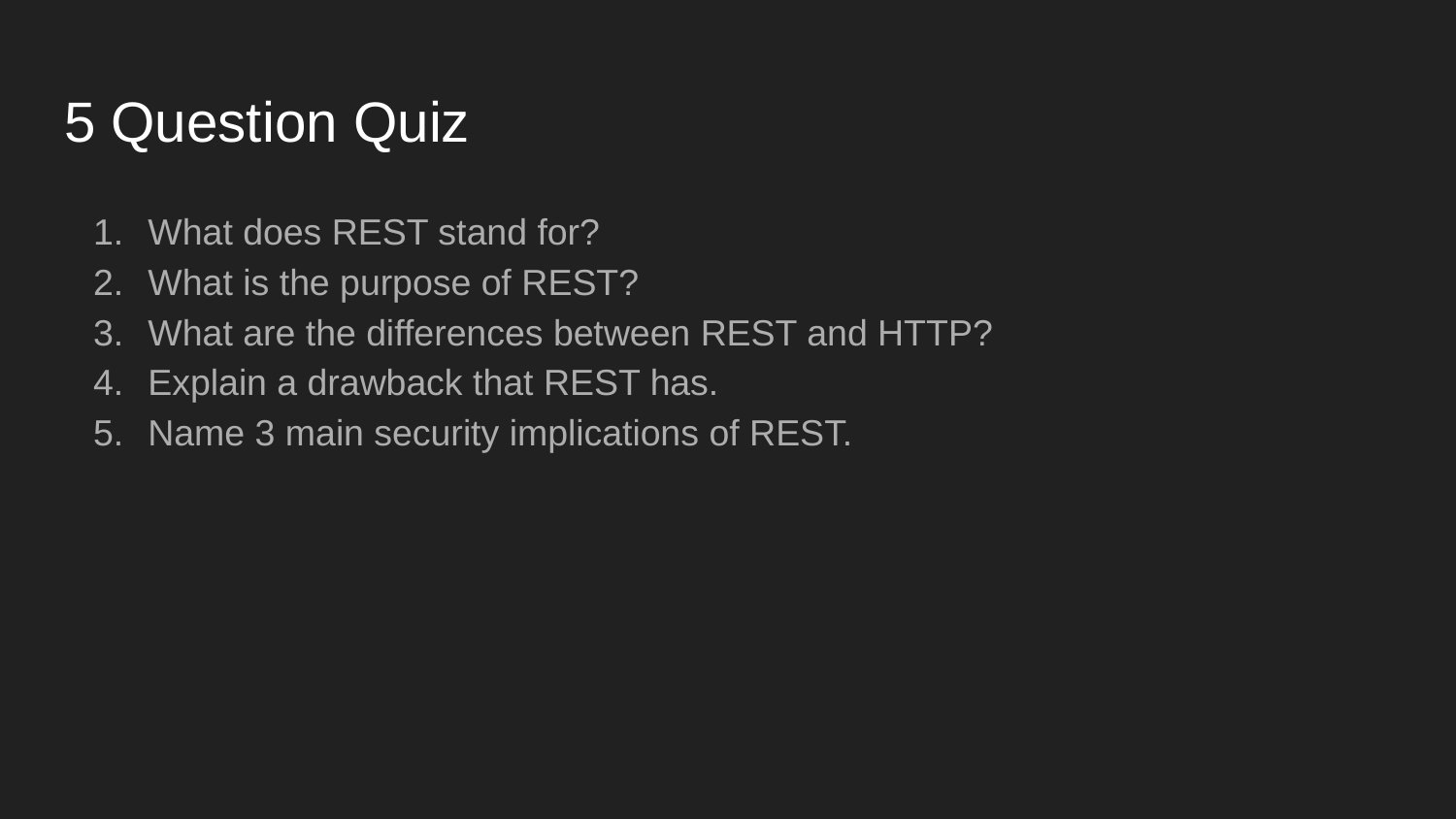

# 5 Question Quiz
What does REST stand for?
What is the purpose of REST?
What are the differences between REST and HTTP?
Explain a drawback that REST has.
Name 3 main security implications of REST.